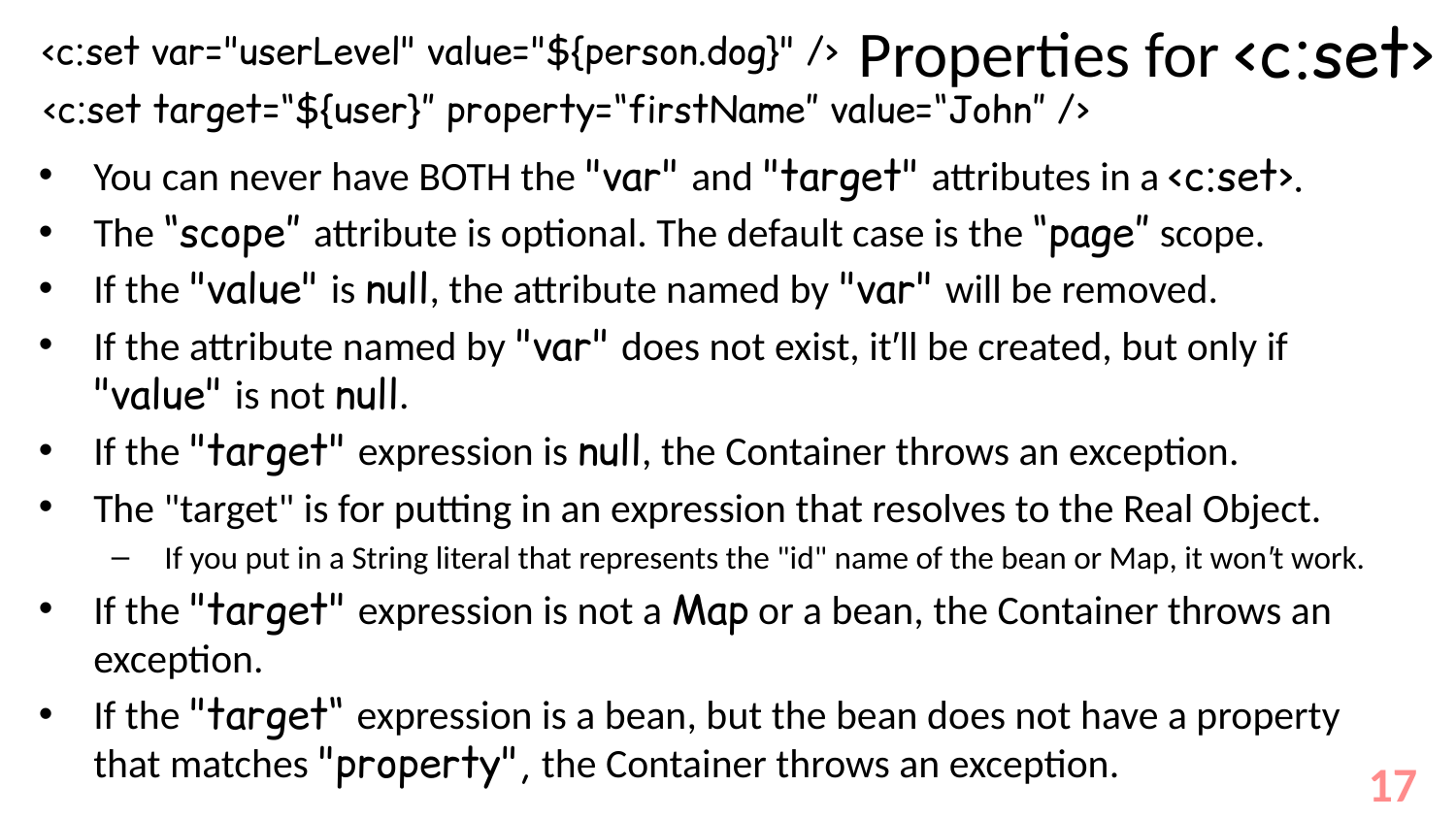

# Properties for <c:set>
<c:set var="userLevel" value="${person.dog}" />
<c:set target=“${user}” property=“firstName” value=“John” />
You can never have BOTH the "var" and "target" attributes in a <c:set>.
The “scope” attribute is optional. The default case is the “page” scope.
If the "value" is null, the attribute named by "var" will be removed.
If the attribute named by "var" does not exist, it′ll be created, but only if "value" is not null.
If the "target" expression is null, the Container throws an exception.
The "target" is for putting in an expression that resolves to the Real Object.
 If you put in a String literal that represents the "id" name of the bean or Map, it won′t work.
If the "target" expression is not a Map or a bean, the Container throws an exception.
If the "target“ expression is a bean, but the bean does not have a property that matches "property", the Container throws an exception.
17